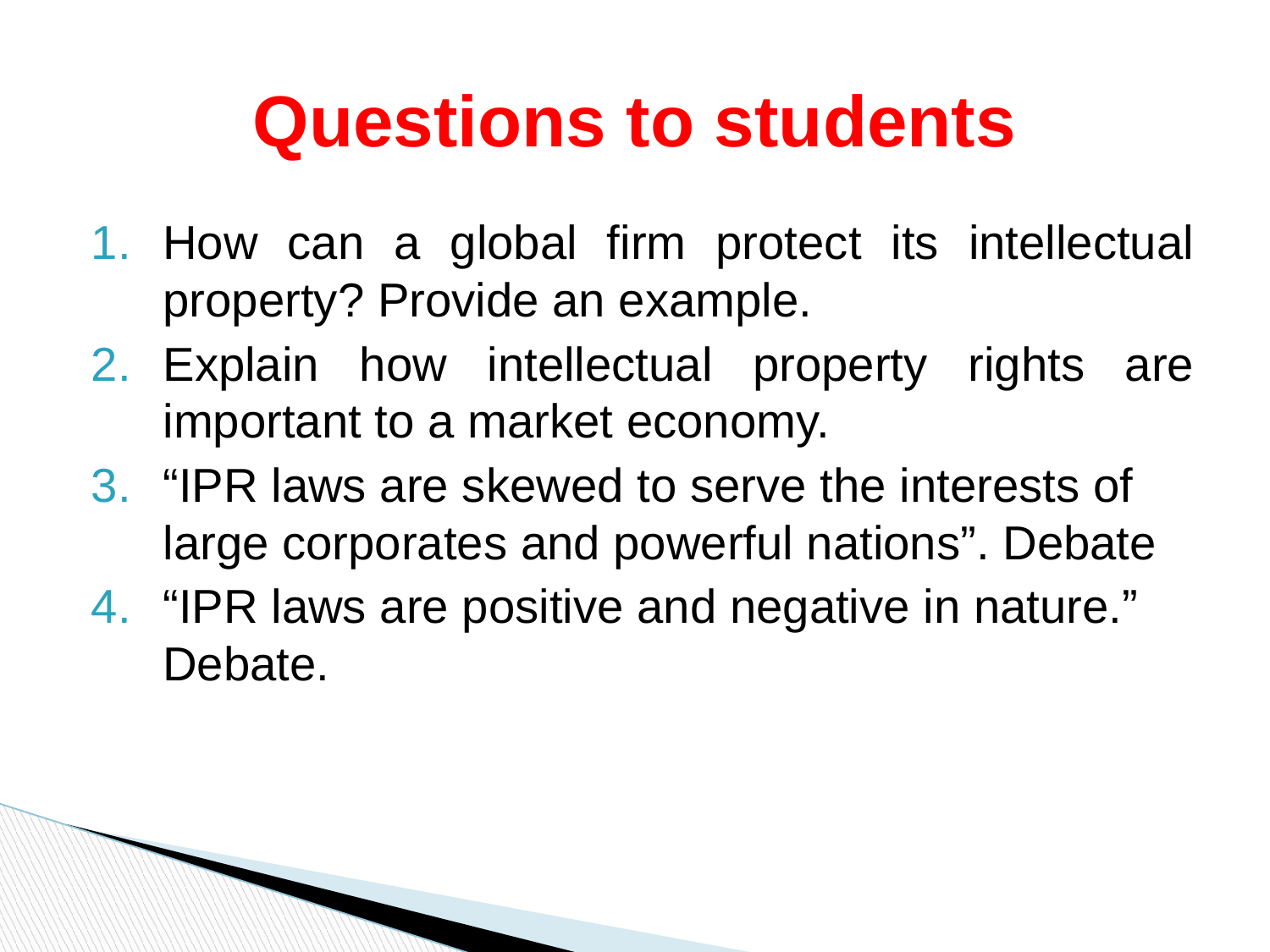

# Questions to students
How can a global firm protect its intellectual property? Provide an example.
Explain how intellectual property rights are important to a market economy.
“IPR laws are skewed to serve the interests of large corporates and powerful nations”. Debate
“IPR laws are positive and negative in nature.” Debate.